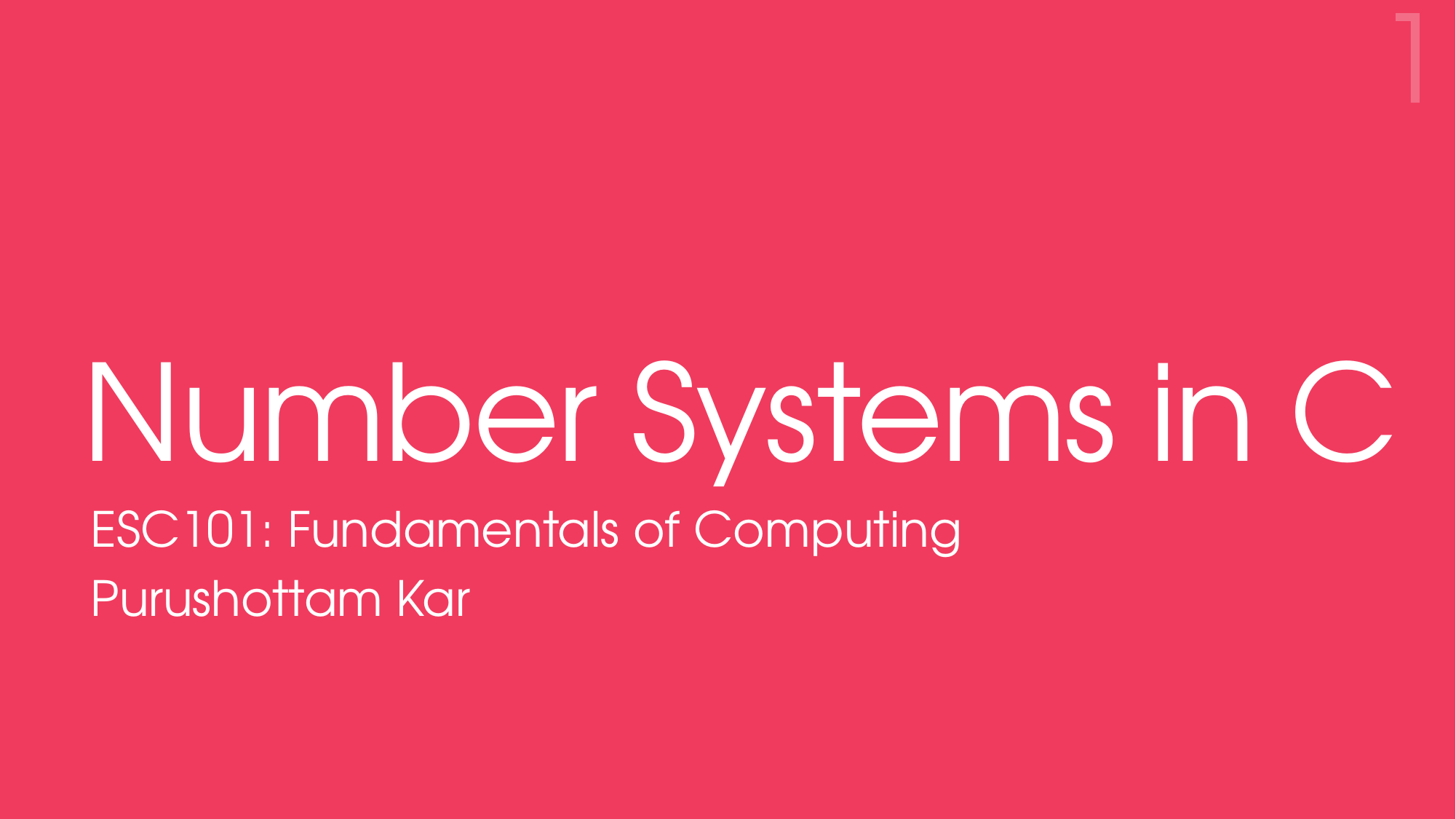

1
# Number Systems in C
ESC101: Fundamentals of Computing
Purushottam Kar